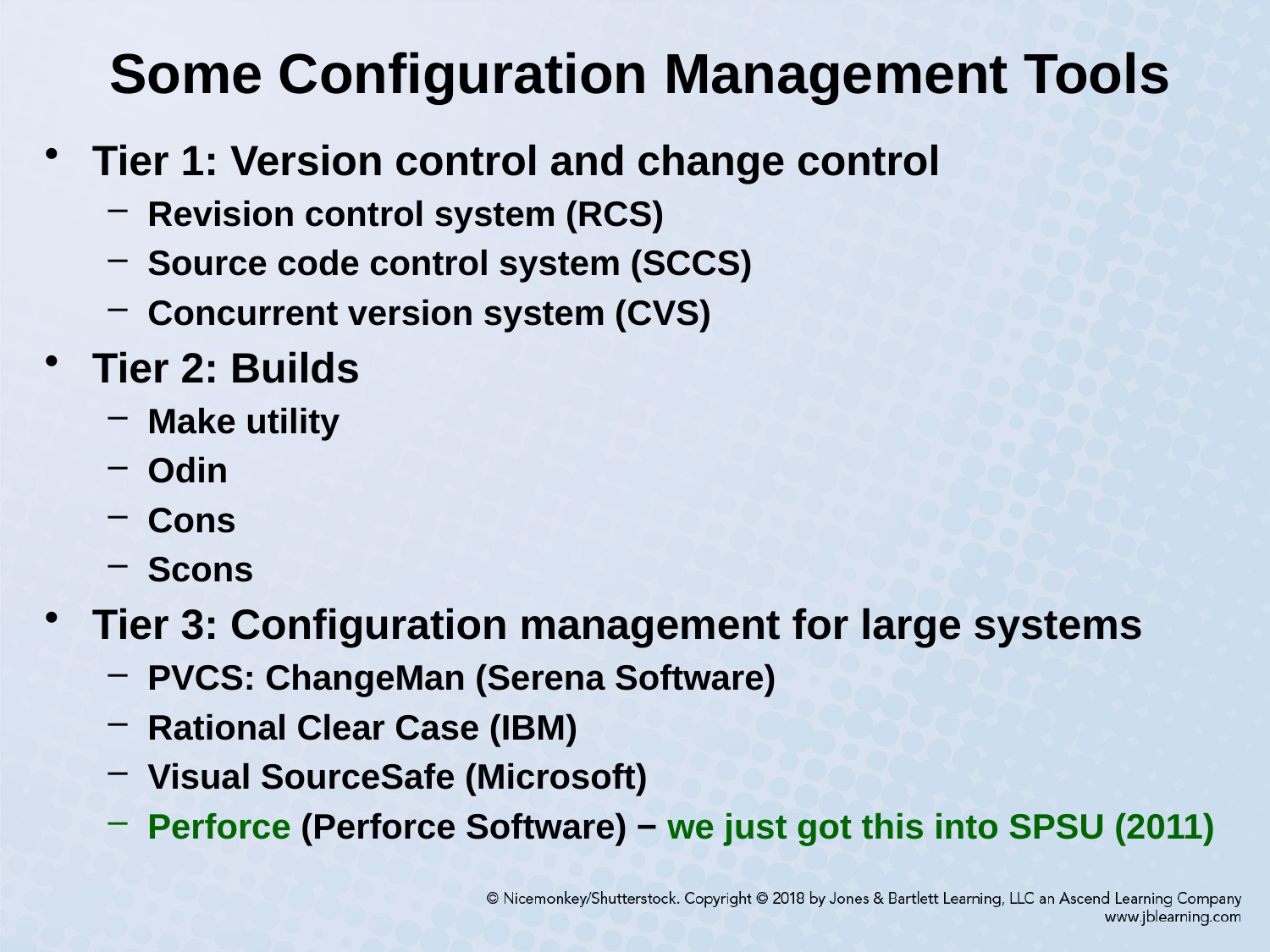

# Some Configuration Management Tools
Tier 1: Version control and change control
Revision control system (RCS)
Source code control system (SCCS)
Concurrent version system (CVS)
Tier 2: Builds
Make utility
Odin
Cons
Scons
Tier 3: Configuration management for large systems
PVCS: ChangeMan (Serena Software)
Rational Clear Case (IBM)
Visual SourceSafe (Microsoft)
Perforce (Perforce Software) − we just got this into SPSU (2011)